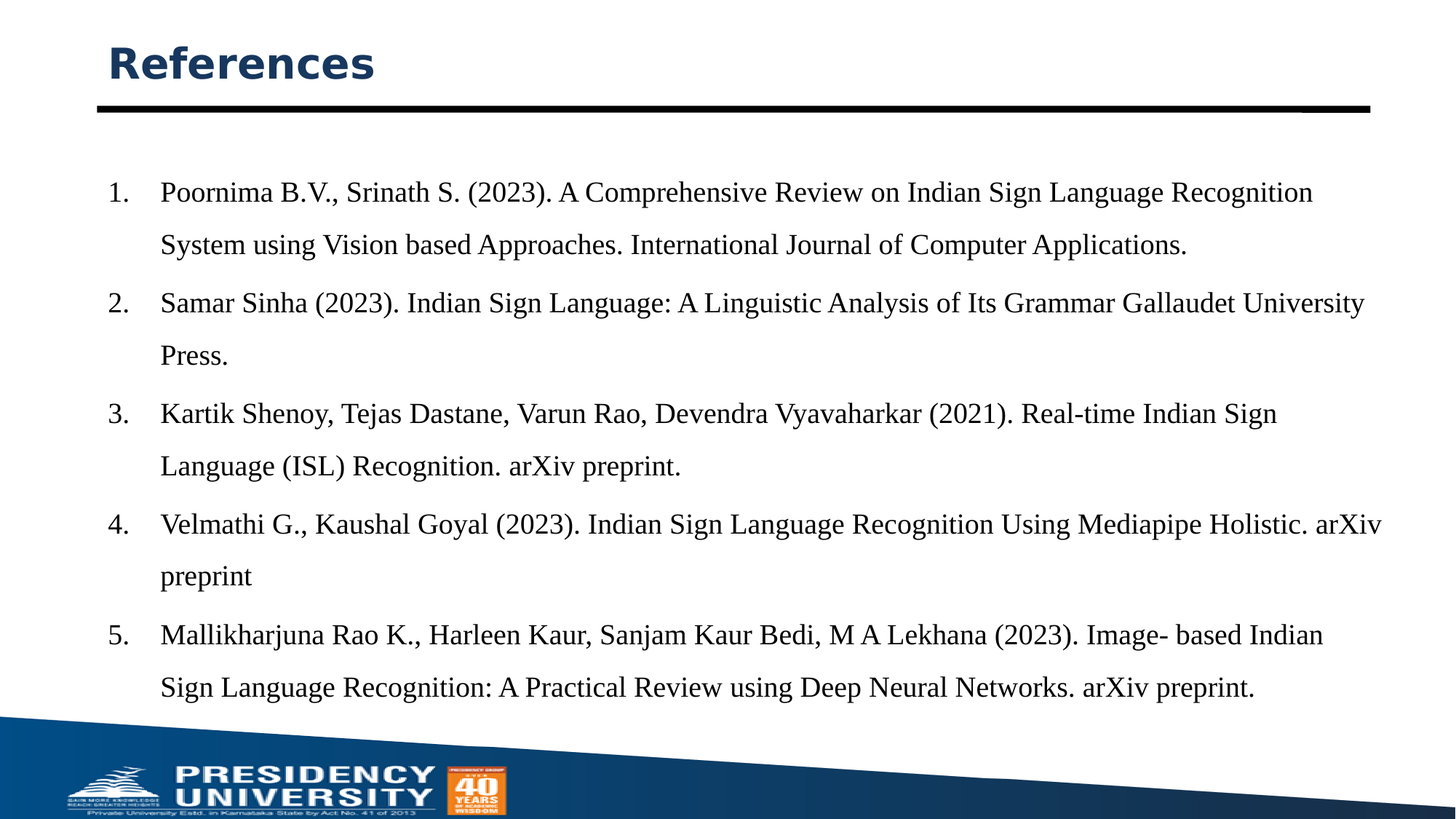

# References
Poornima B.V., Srinath S. (2023). A Comprehensive Review on Indian Sign Language Recognition System using Vision based Approaches. International Journal of Computer Applications.
Samar Sinha (2023). Indian Sign Language: A Linguistic Analysis of Its Grammar Gallaudet University Press.
Kartik Shenoy, Tejas Dastane, Varun Rao, Devendra Vyavaharkar (2021). Real-time Indian Sign Language (ISL) Recognition. arXiv preprint.
Velmathi G., Kaushal Goyal (2023). Indian Sign Language Recognition Using Mediapipe Holistic. arXiv preprint
Mallikharjuna Rao K., Harleen Kaur, Sanjam Kaur Bedi, M A Lekhana (2023). Image- based Indian Sign Language Recognition: A Practical Review using Deep Neural Networks. arXiv preprint.